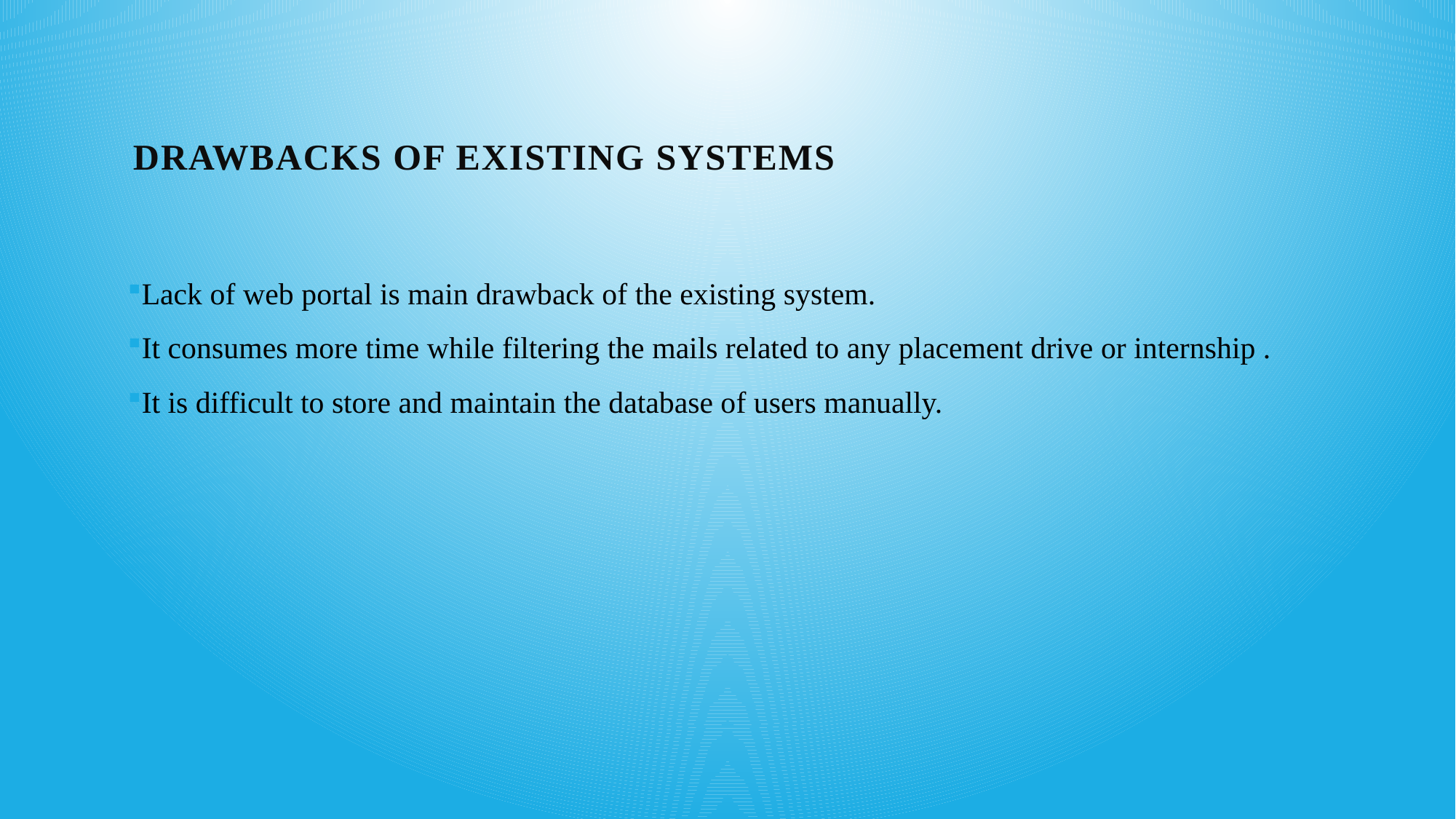

# Drawbacks of Existing Systems
Lack of web portal is main drawback of the existing system.
It consumes more time while filtering the mails related to any placement drive or internship .
It is difficult to store and maintain the database of users manually.